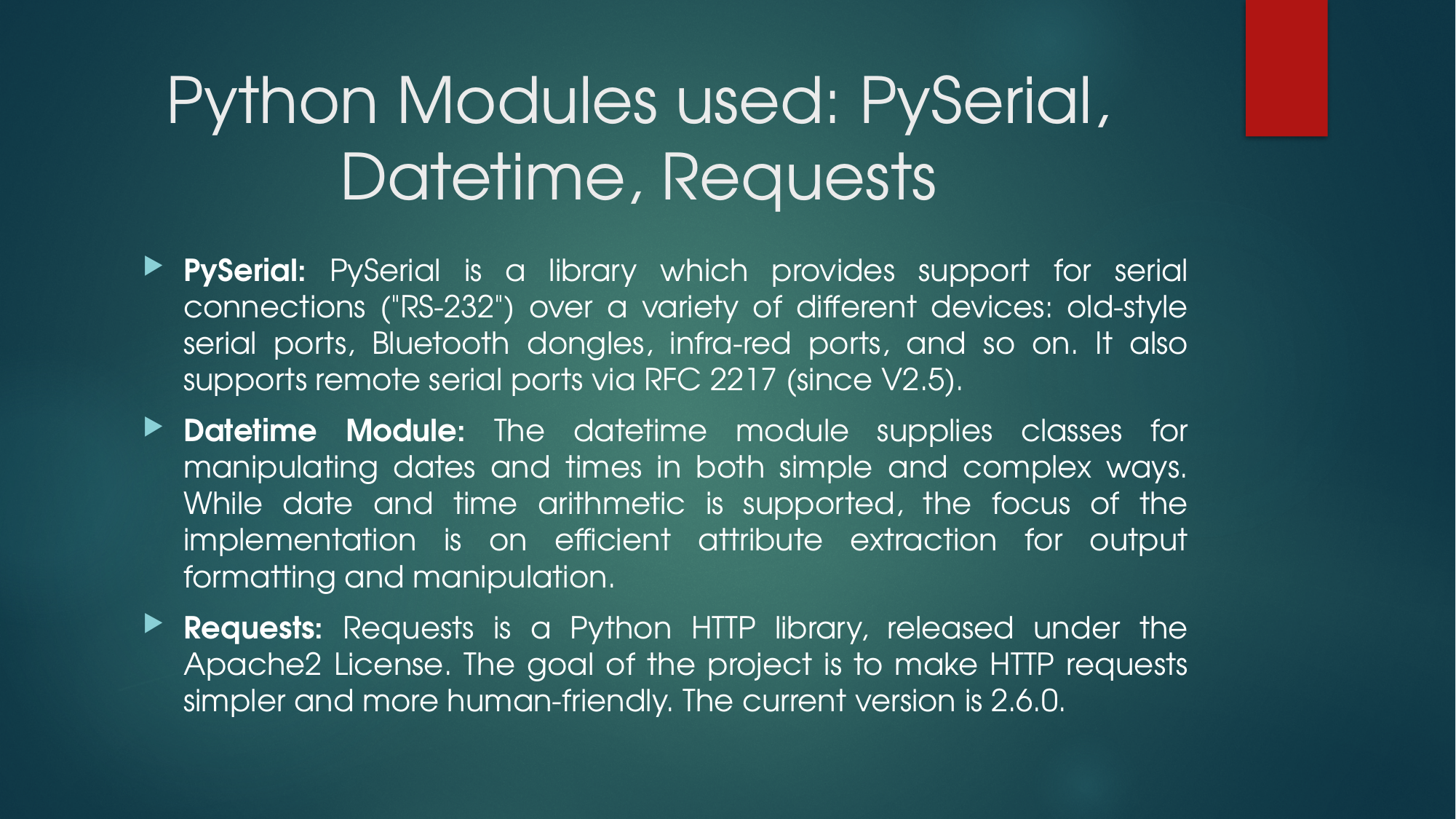

# Python Modules used: PySerial, Datetime, Requests
PySerial: PySerial is a library which provides support for serial connections ("RS-232") over a variety of different devices: old-style serial ports, Bluetooth dongles, infra-red ports, and so on. It also supports remote serial ports via RFC 2217 (since V2.5).
Datetime Module: The datetime module supplies classes for manipulating dates and times in both simple and complex ways. While date and time arithmetic is supported, the focus of the implementation is on efficient attribute extraction for output formatting and manipulation.
Requests: Requests is a Python HTTP library, released under the Apache2 License. The goal of the project is to make HTTP requests simpler and more human-friendly. The current version is 2.6.0.